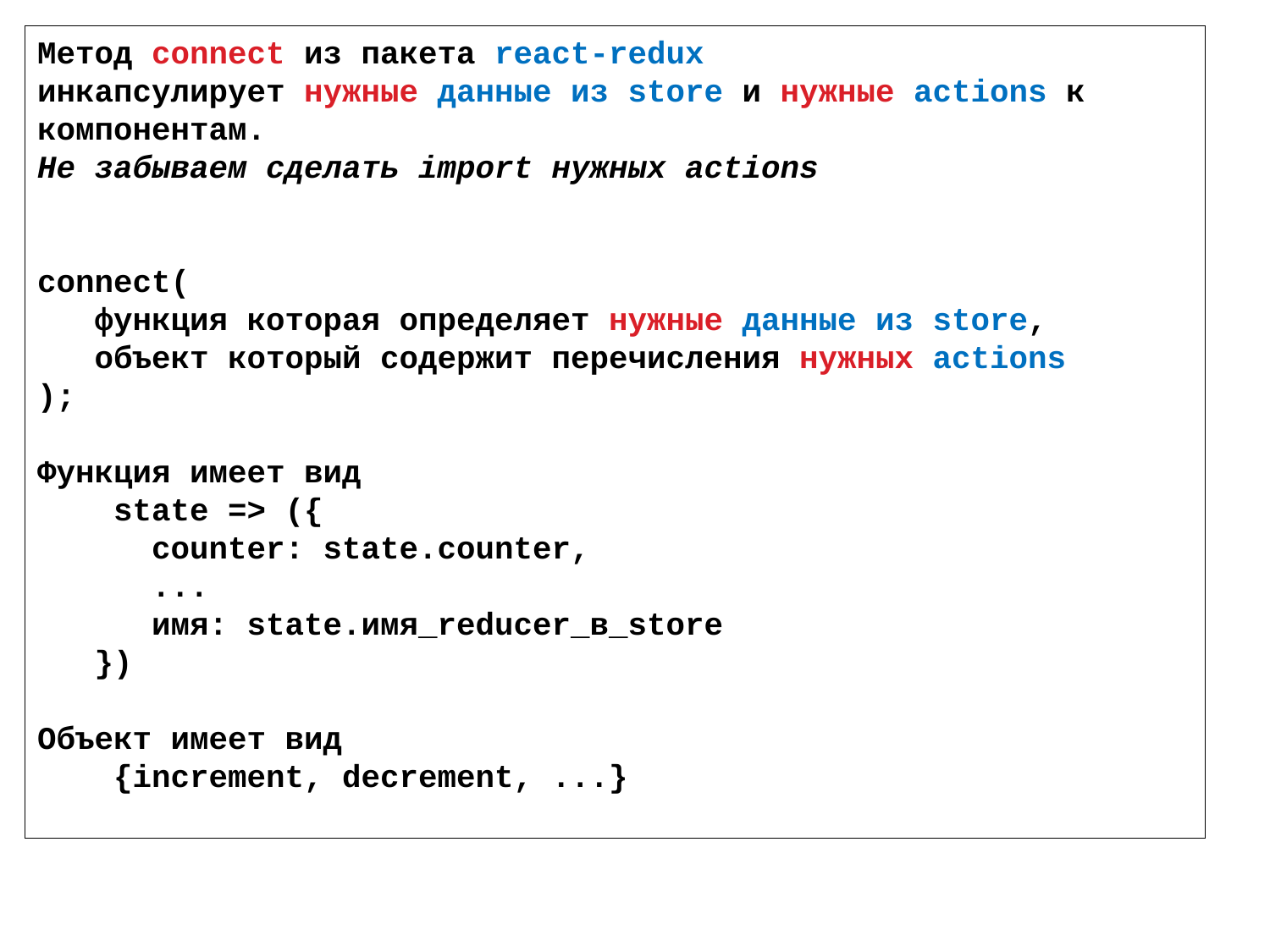

Метод connect из пакета react-redux
инкапсулирует нужные данные из store и нужные actions к компонентам.
Не забываем сделать import нужных actions

connect(
   функция которая определяет нужные данные из store,
   объект который содержит перечисления нужных actions
);

Функция имеет вид
    state => ({
      counter: state.counter,
      ...
      имя: state.имя_reducer_в_store
   })

Объект имеет вид
    {increment, decrement, ...}